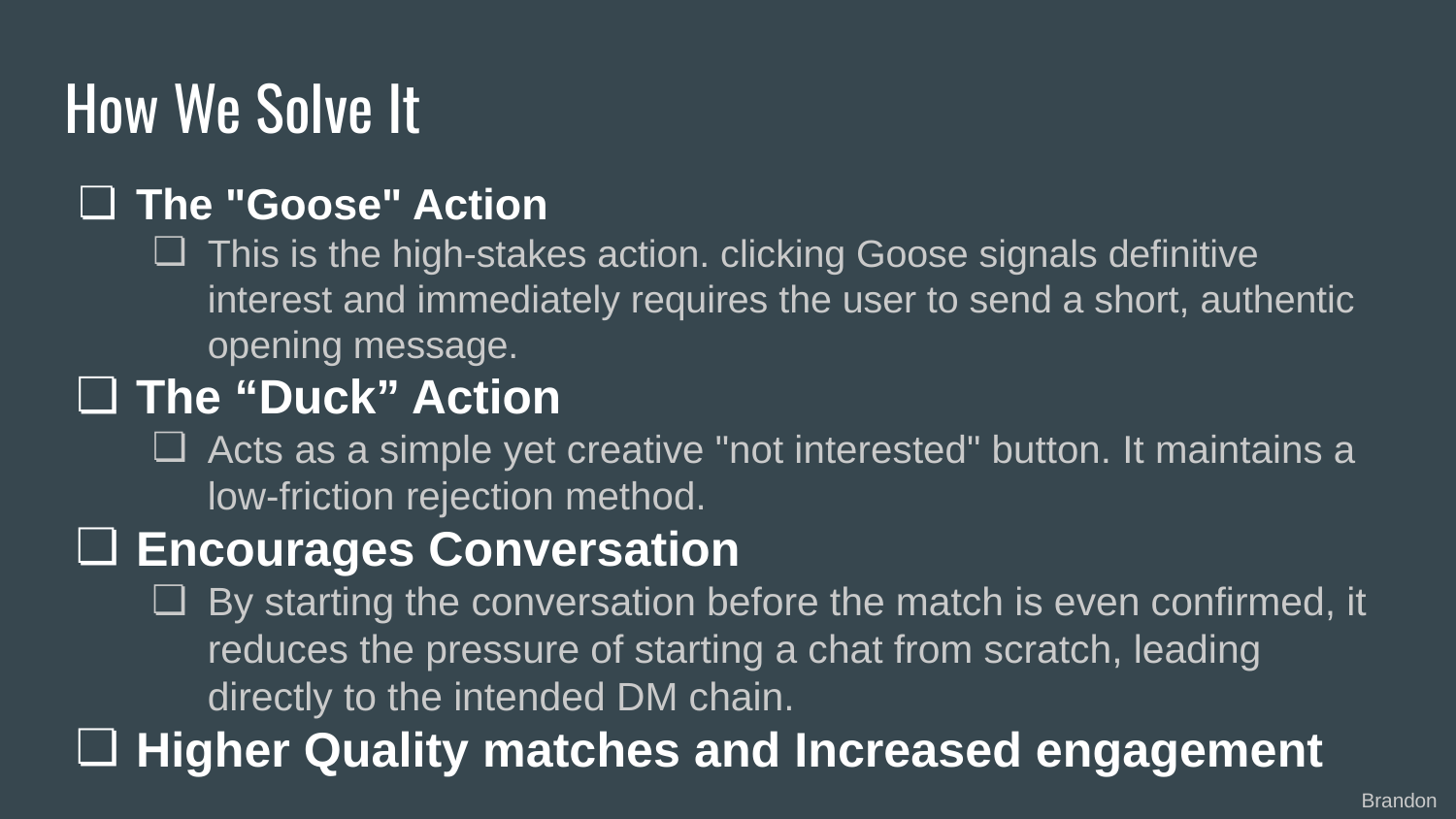

# How We Solve It
The "Goose" Action
This is the high-stakes action. clicking Goose signals definitive interest and immediately requires the user to send a short, authentic opening message.
The “Duck” Action
Acts as a simple yet creative "not interested" button. It maintains a low-friction rejection method.
Encourages Conversation
By starting the conversation before the match is even confirmed, it reduces the pressure of starting a chat from scratch, leading directly to the intended DM chain.
Higher Quality matches and Increased engagement
Brandon